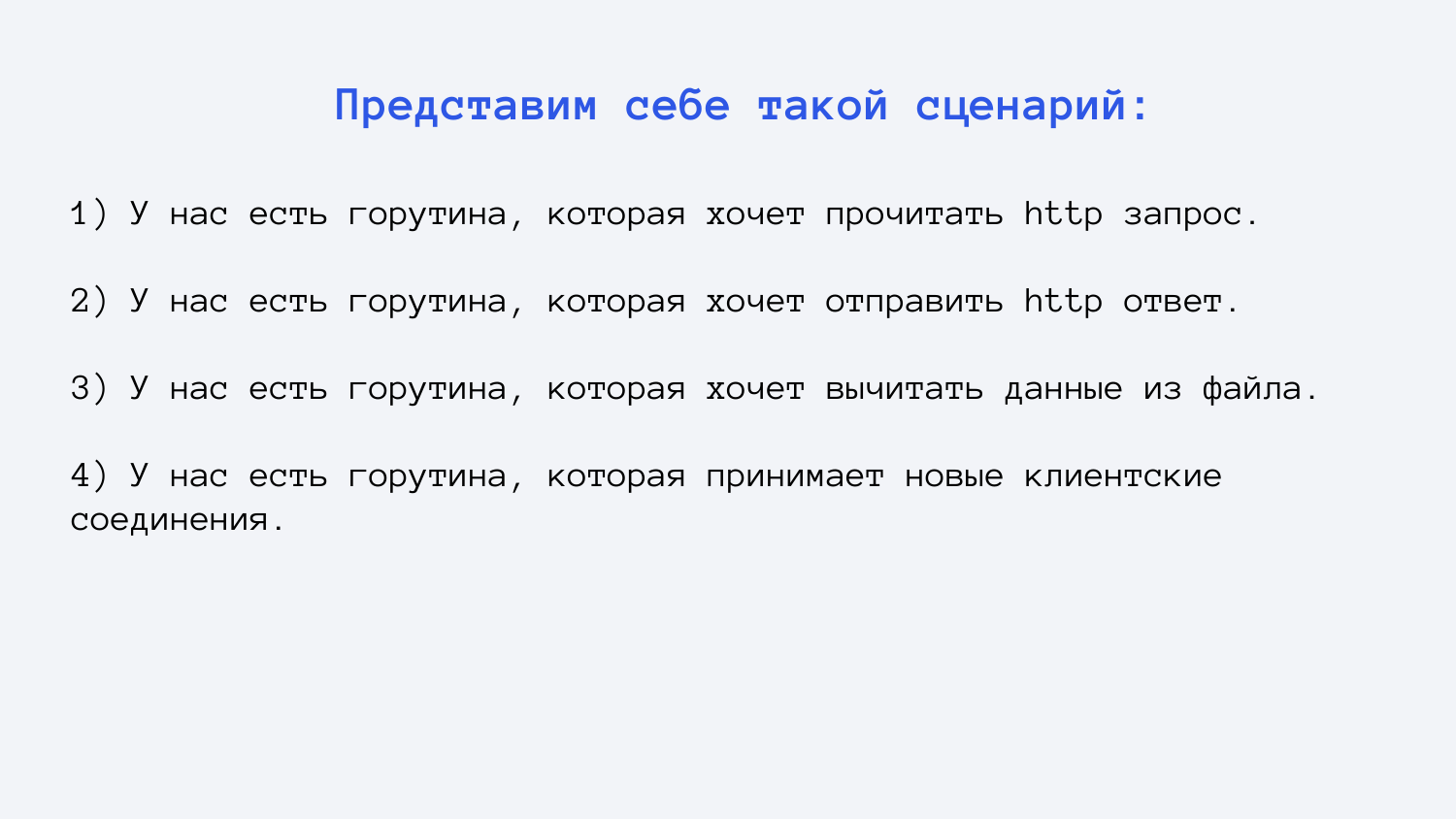

Представим себе такой сценарий:

1) У нас есть горутина, которая хочет прочитать http запрос.

2) У нас есть горутина, которая хочет отправить http ответ.

3) У нас есть горутина, которая хочет вычитать данные из файла.

4) У нас есть горутина, которая принимает новые клиентские соединения.